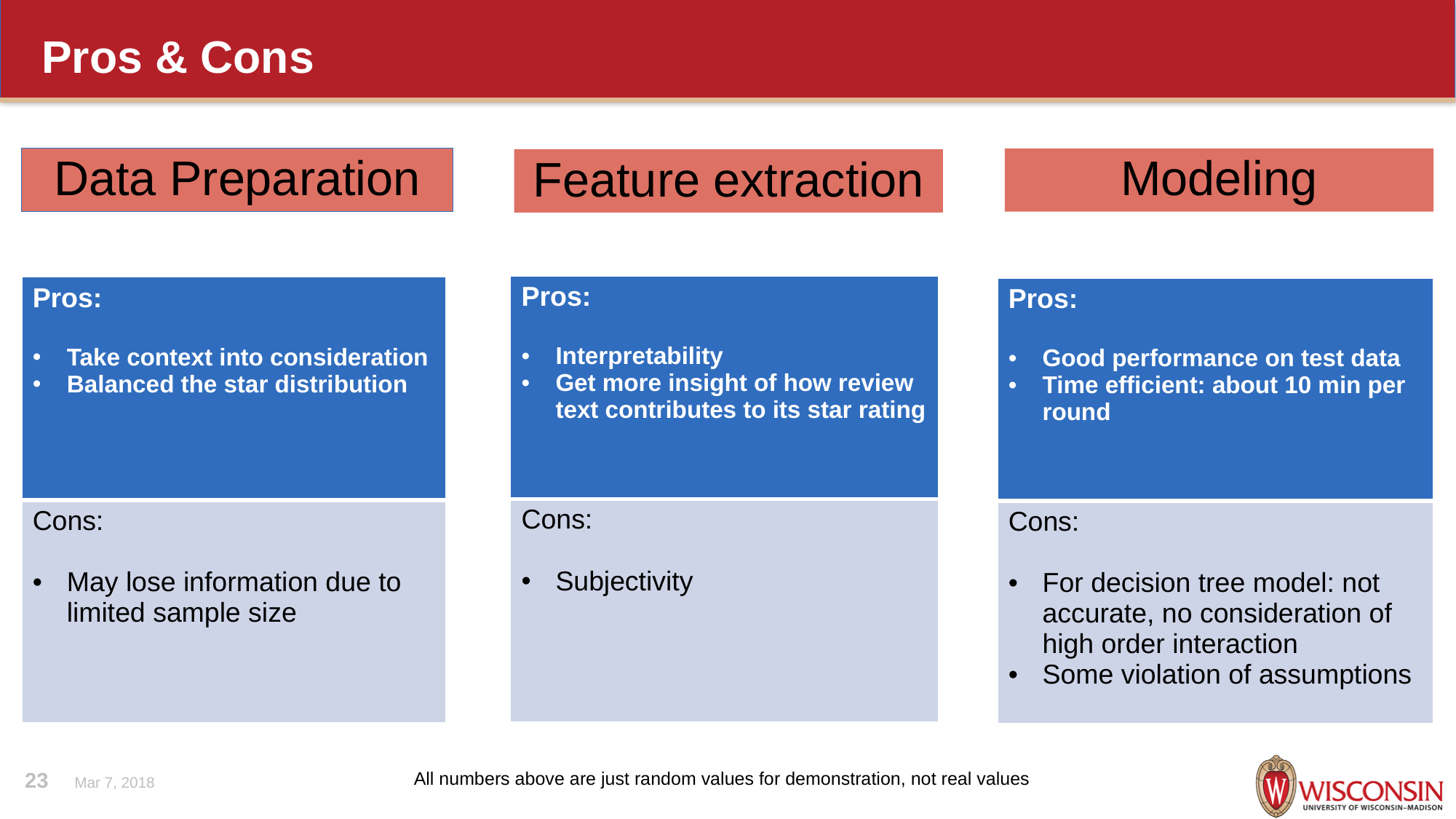

# Pros & Cons
Modeling
Data Preparation
Feature extraction
| Pros: Interpretability Get more insight of how review text contributes to its star rating |
| --- |
| Cons: Subjectivity |
| Pros: Take context into consideration Balanced the star distribution |
| --- |
| Cons: May lose information due to limited sample size |
| Pros: Good performance on test data Time efficient: about 10 min per round |
| --- |
| Cons: For decision tree model: not accurate, no consideration of high order interaction Some violation of assumptions |
All numbers above are just random values for demonstration, not real values